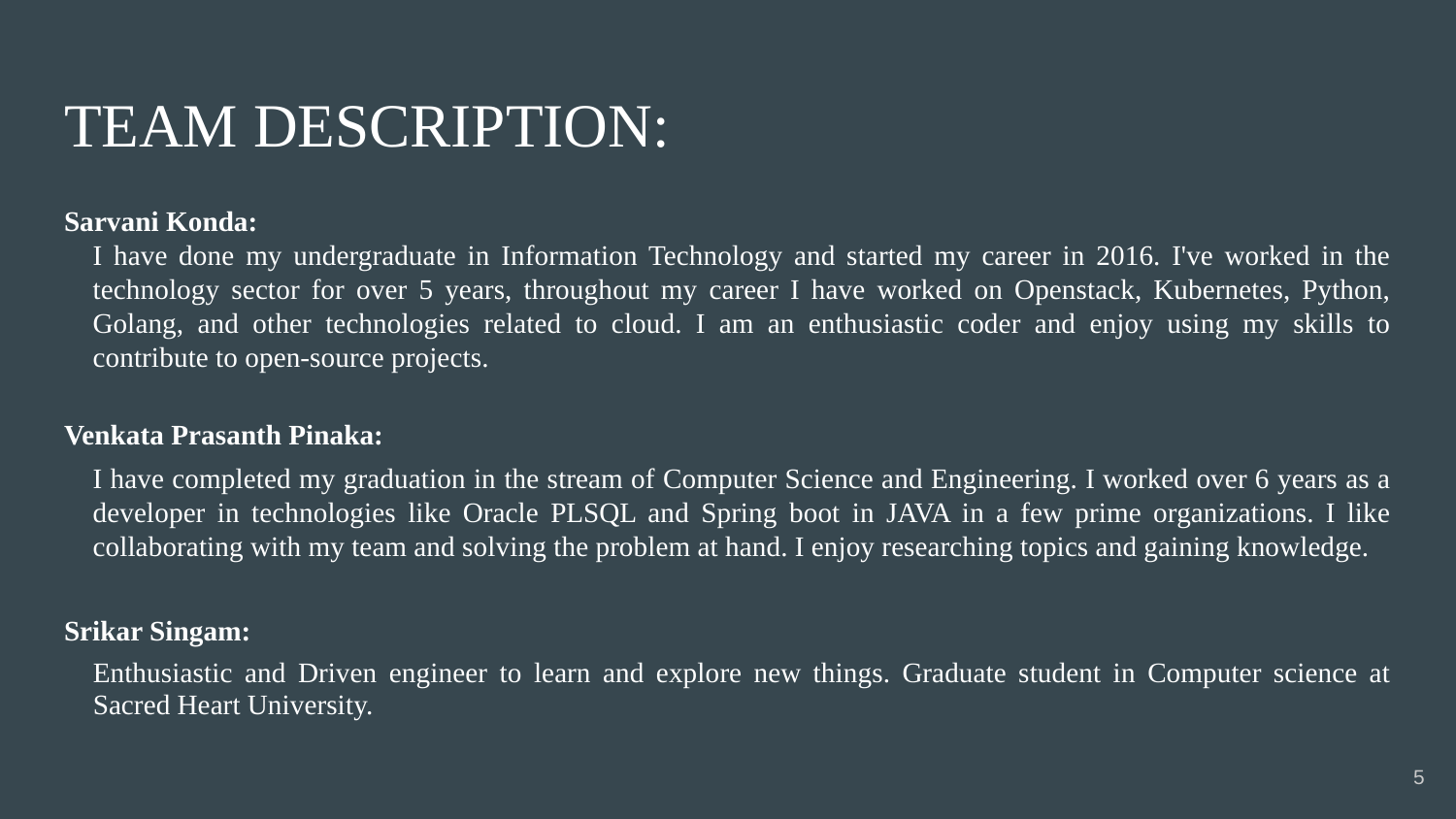

# TEAM DESCRIPTION:
Sarvani Konda:
I have done my undergraduate in Information Technology and started my career in 2016. I've worked in the technology sector for over 5 years, throughout my career I have worked on Openstack, Kubernetes, Python, Golang, and other technologies related to cloud. I am an enthusiastic coder and enjoy using my skills to contribute to open-source projects.

Venkata Prasanth Pinaka:
I have completed my graduation in the stream of Computer Science and Engineering. I worked over 6 years as a developer in technologies like Oracle PLSQL and Spring boot in JAVA in a few prime organizations. I like collaborating with my team and solving the problem at hand. I enjoy researching topics and gaining knowledge.

Srikar Singam:
Enthusiastic and Driven engineer to learn and explore new things. Graduate student in Computer science at Sacred Heart University.

5